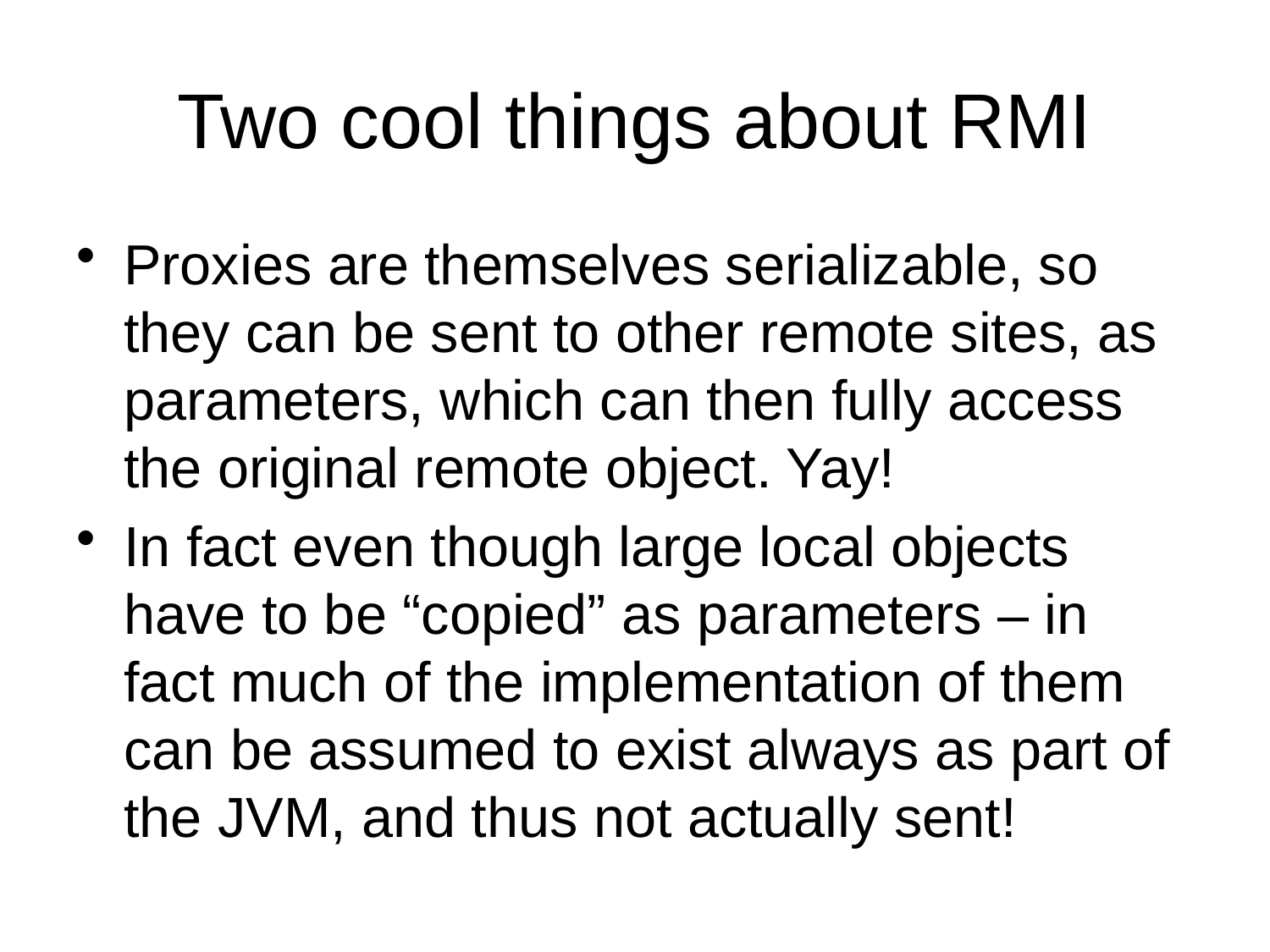

# Two cool things about RMI
Proxies are themselves serializable, so they can be sent to other remote sites, as parameters, which can then fully access the original remote object. Yay!
In fact even though large local objects have to be “copied” as parameters – in fact much of the implementation of them can be assumed to exist always as part of the JVM, and thus not actually sent!